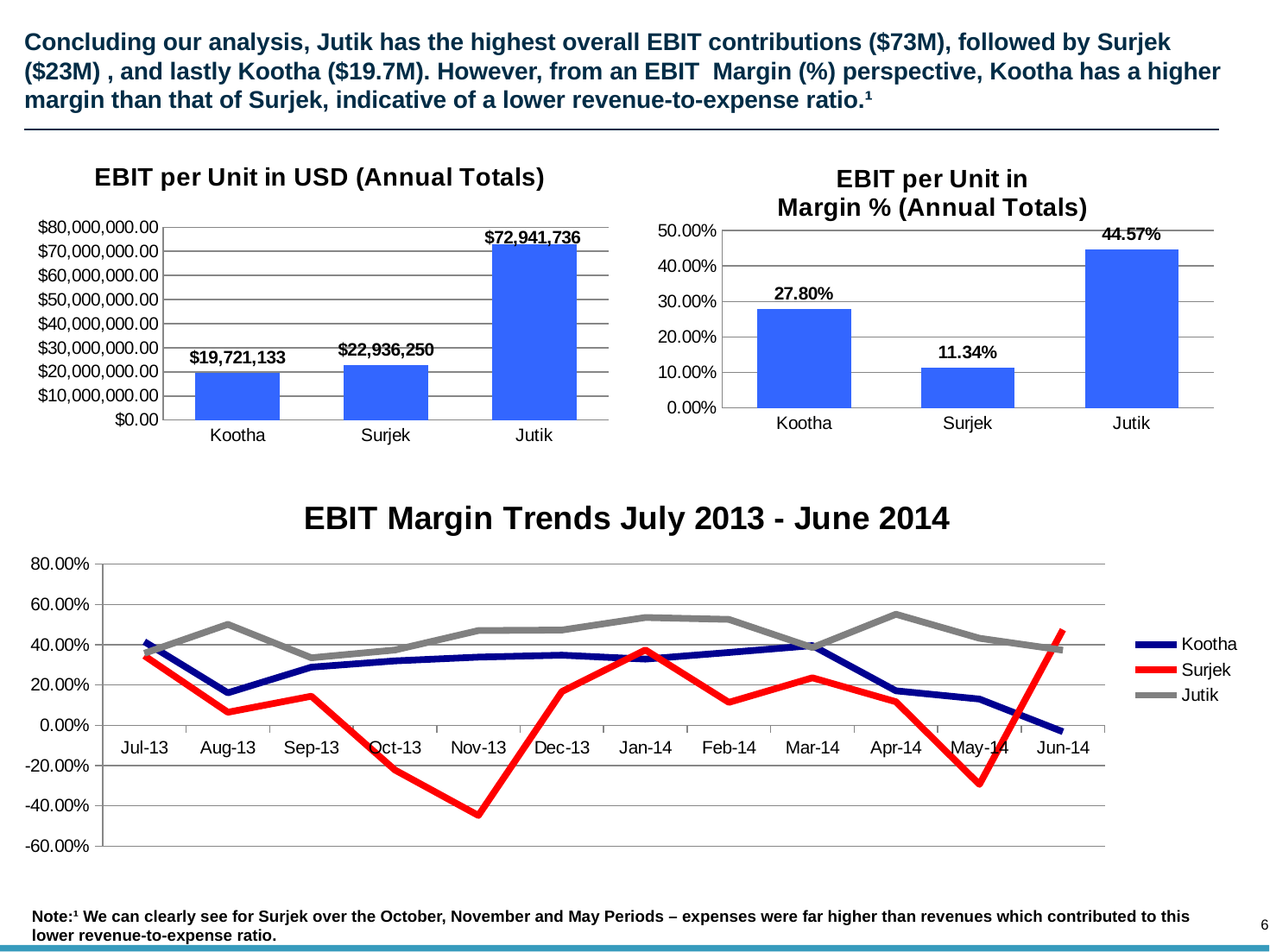

# Concluding our analysis, Jutik has the highest overall EBIT contributions ($73M), followed by Surjek ($23M) , and lastly Kootha ($19.7M). However, from an EBIT  Margin (%) perspective, Kootha has a higher margin than that of Surjek, indicative of a lower revenue-to-expense ratio.¹

### Chart: EBIT per Unit in USD (Annual Totals)

| Category | EBIT |
|---|---|
| Kootha | 19721133.2058255 |
| Surjek | 22936250.1290342 |
| Jutik | 72941736.0971944 |

### Chart: EBIT per Unit in
Margin % (Annual Totals)

| Category |  |
|---|---|
| Kootha | 0.277977941729467 |
| Surjek | 0.113402440149403 |
| Jutik | 0.44567644671722 |

### Chart: EBIT Margin Trends July 2013 - June 2014

| Category | Kootha | Surjek | Jutik |
|---|---|---|---|
| 41456.0 | 0.415294379338949 | 0.345595694053813 | 0.357623889532973 |
| 41487.0 | 0.161201511830402 | 0.0645996842741764 | 0.501310754626373 |
| 41518.0 | 0.288874107236555 | 0.144333592891842 | 0.335324391203424 |
| 41548.0 | 0.32001932998338 | -0.221777484315229 | 0.37373471996247 |
| 41579.0 | 0.338693126262583 | -0.447662017958343 | 0.470396919032817 |
| 41609.0 | 0.348207838464762 | 0.167321450634947 | 0.473130042081009 |
| 41640.0 | 0.328890581470259 | 0.37427618015255 | 0.535302028986437 |
| 41671.0 | 0.361700538749878 | 0.113689423322872 | 0.525779090115103 |
| 41699.0 | 0.395745035235543 | 0.235743214787461 | 0.385880682852006 |
| 41730.0 | 0.171210603522563 | 0.11675504697527 | 0.551521192789529 |
| 41760.0 | 0.130144344099406 | -0.293565815489752 | 0.432283324591983 |
| 41791.0 | -0.0320154526928637 | 0.474821611306421 | 0.373034955444316 |
Note:¹ We can clearly see for Surjek over the October, November and May Periods – expenses were far higher than revenues which contributed to this lower revenue-to-expense ratio.